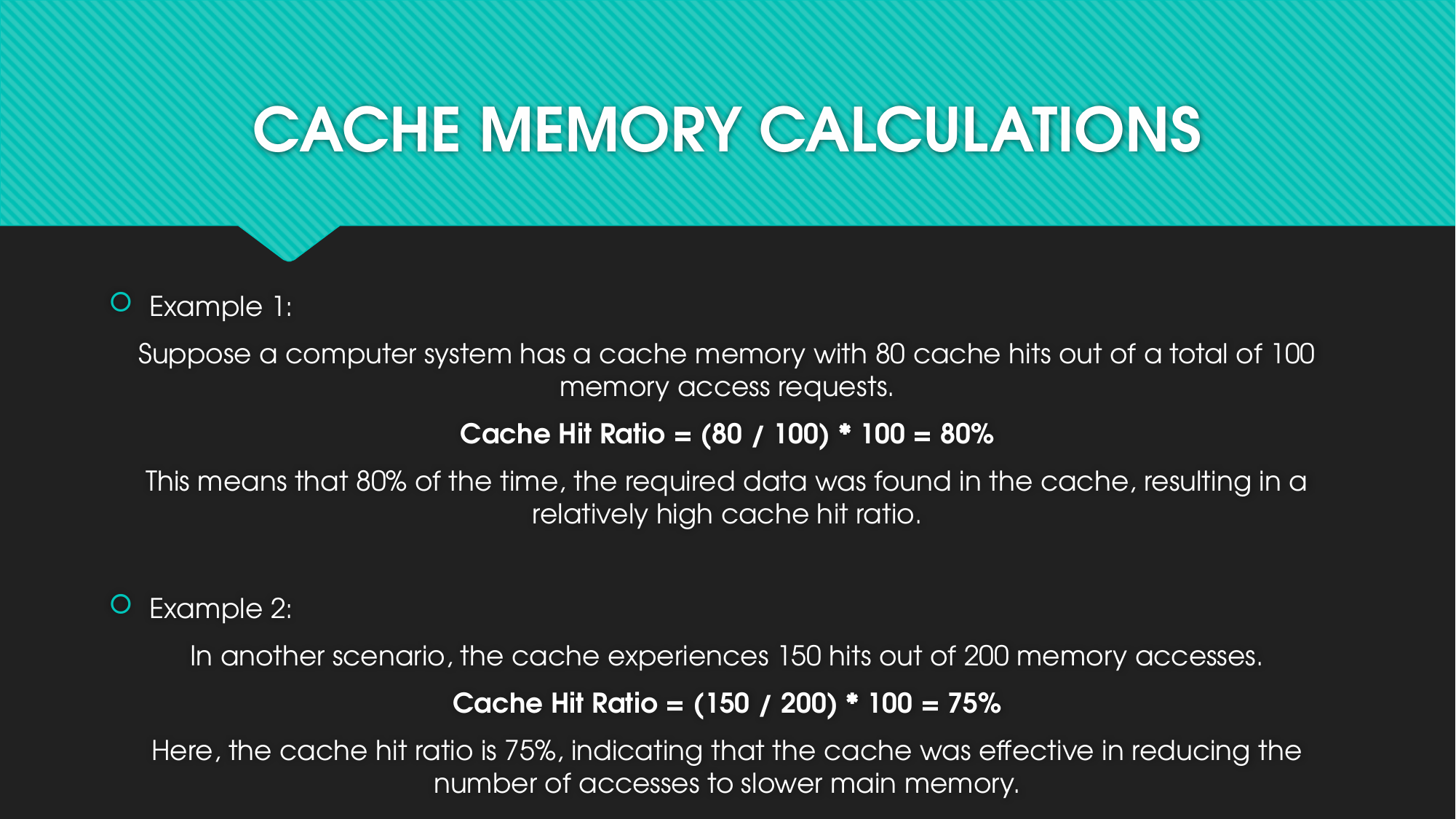

# CACHE MEMORY CALCULATIONS
Example 1:
Suppose a computer system has a cache memory with 80 cache hits out of a total of 100 memory access requests.
Cache Hit Ratio = (80 / 100) * 100 = 80%
This means that 80% of the time, the required data was found in the cache, resulting in a relatively high cache hit ratio.

Example 2:
In another scenario, the cache experiences 150 hits out of 200 memory accesses.
Cache Hit Ratio = (150 / 200) * 100 = 75%
Here, the cache hit ratio is 75%, indicating that the cache was effective in reducing the number of accesses to slower main memory.